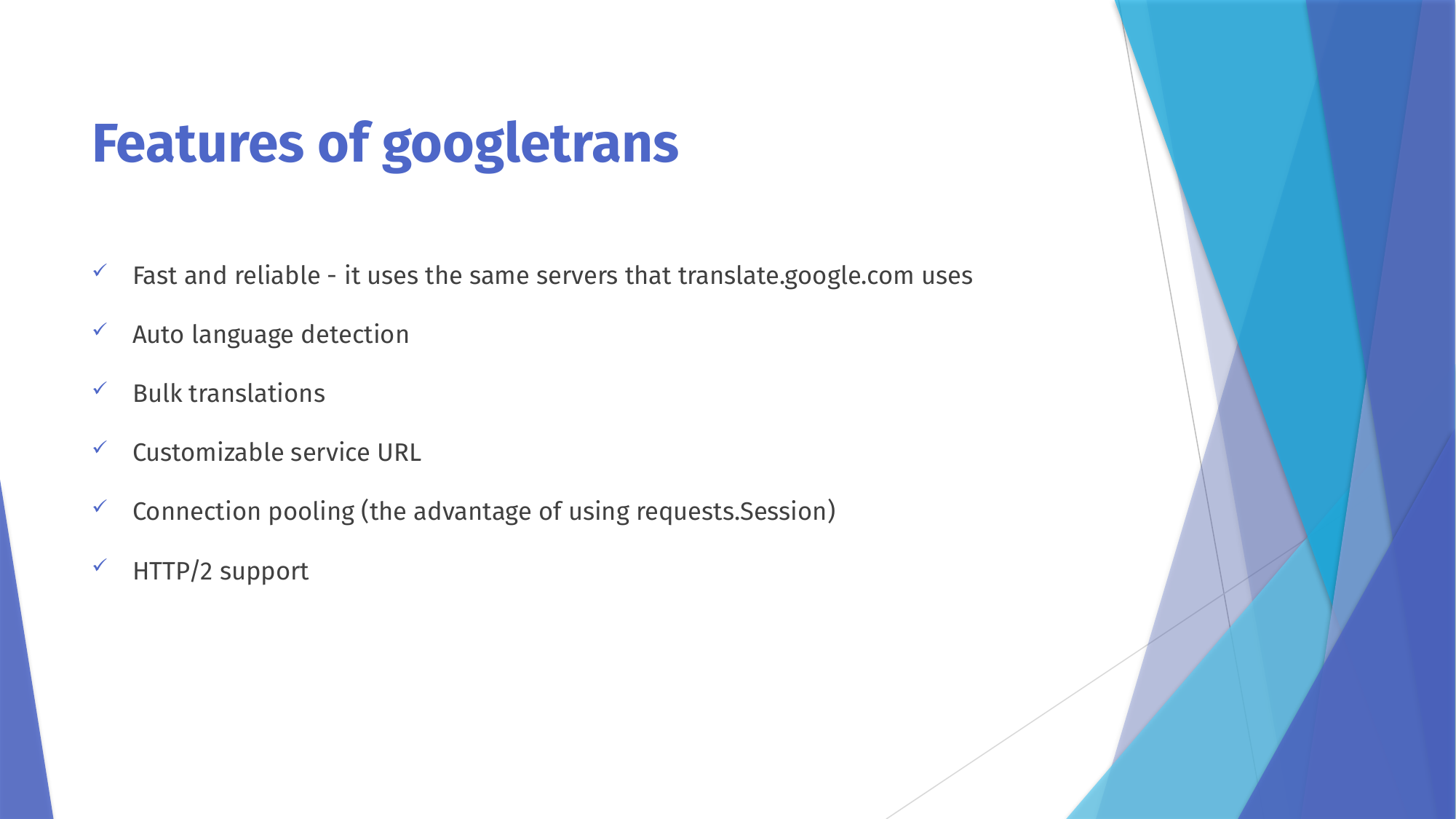

# Features of googletrans
Fast and reliable - it uses the same servers that translate.google.com uses
Auto language detection
Bulk translations
Customizable service URL
Connection pooling (the advantage of using requests.Session)
HTTP/2 support